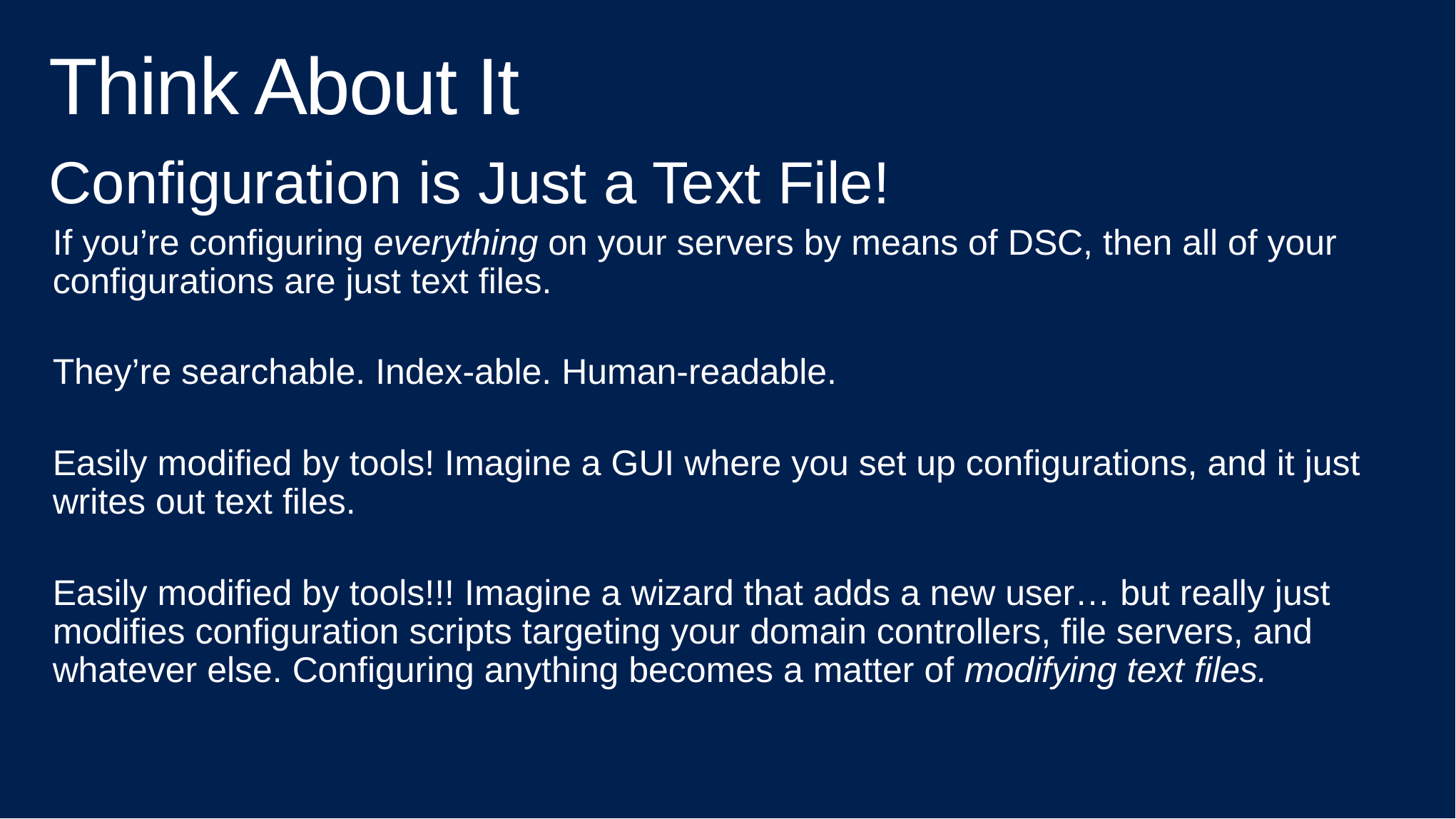

# Think About It
Configuration is Just a Text File!
If you’re configuring everything on your servers by means of DSC, then all of your configurations are just text files.

They’re searchable. Index-able. Human-readable.

Easily modified by tools! Imagine a GUI where you set up configurations, and it just writes out text files.

Easily modified by tools!!! Imagine a wizard that adds a new user… but really just modifies configuration scripts targeting your domain controllers, file servers, and whatever else. Configuring anything becomes a matter of modifying text files.